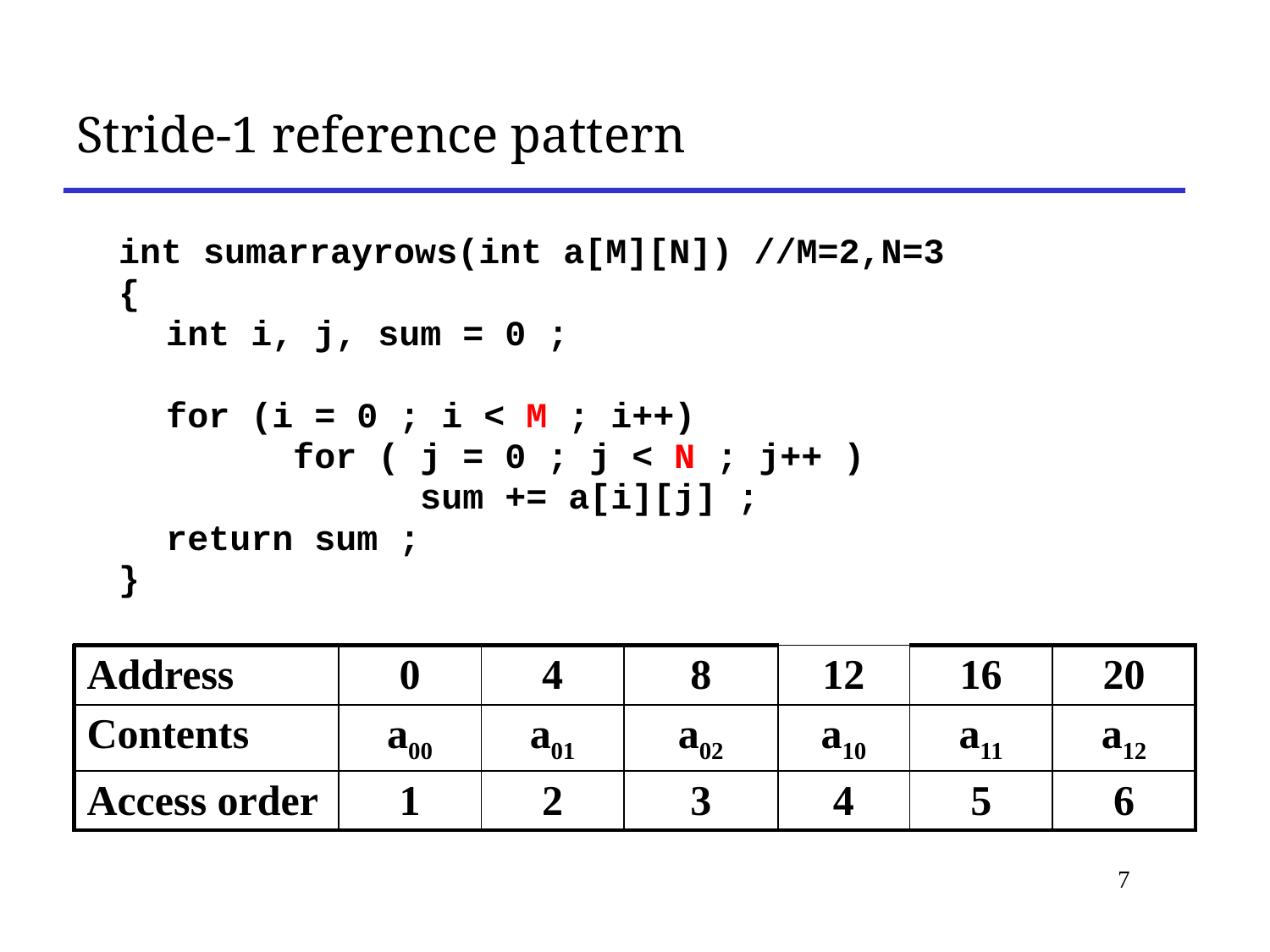

# Stride-1 reference pattern
int sumarrayrows(int a[M][N]) //M=2,N=3
{
	int i, j, sum = 0 ;

	for (i = 0 ; i < M ; i++)
		for ( j = 0 ; j < N ; j++ )
			sum += a[i][j] ;
	return sum ;
}
| Address | 0 | 4 | 8 | 12 | 16 | 20 |
| --- | --- | --- | --- | --- | --- | --- |
| Contents | a00 | a01 | a02 | a10 | a11 | a12 |
| Access order | 1 | 2 | 3 | 4 | 5 | 6 |
7